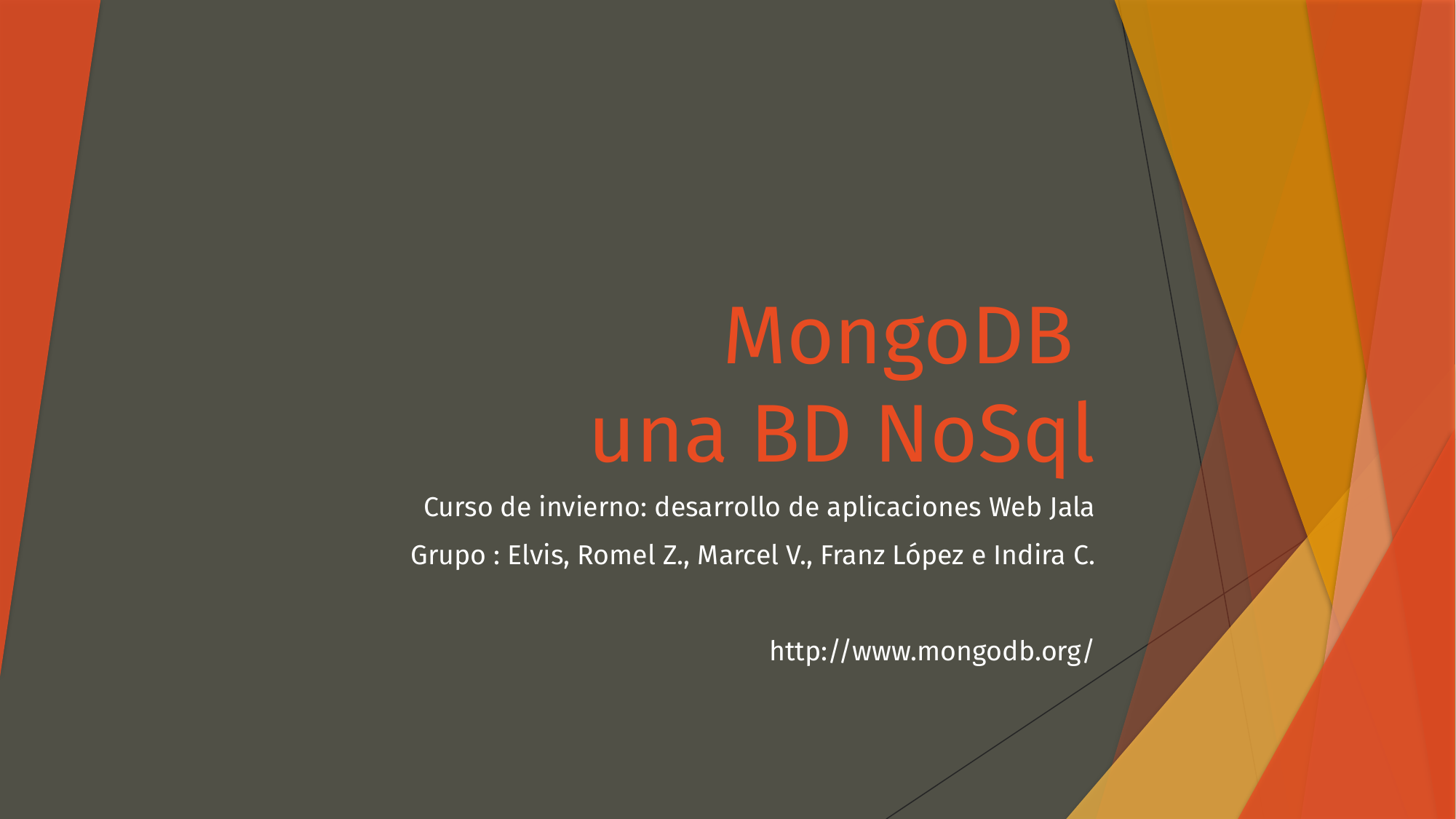

# MongoDB una BD NoSql
Curso de invierno: desarrollo de aplicaciones Web Jala
Grupo : Elvis, Romel Z., Marcel V., Franz López e Indira C.

http://www.mongodb.org/